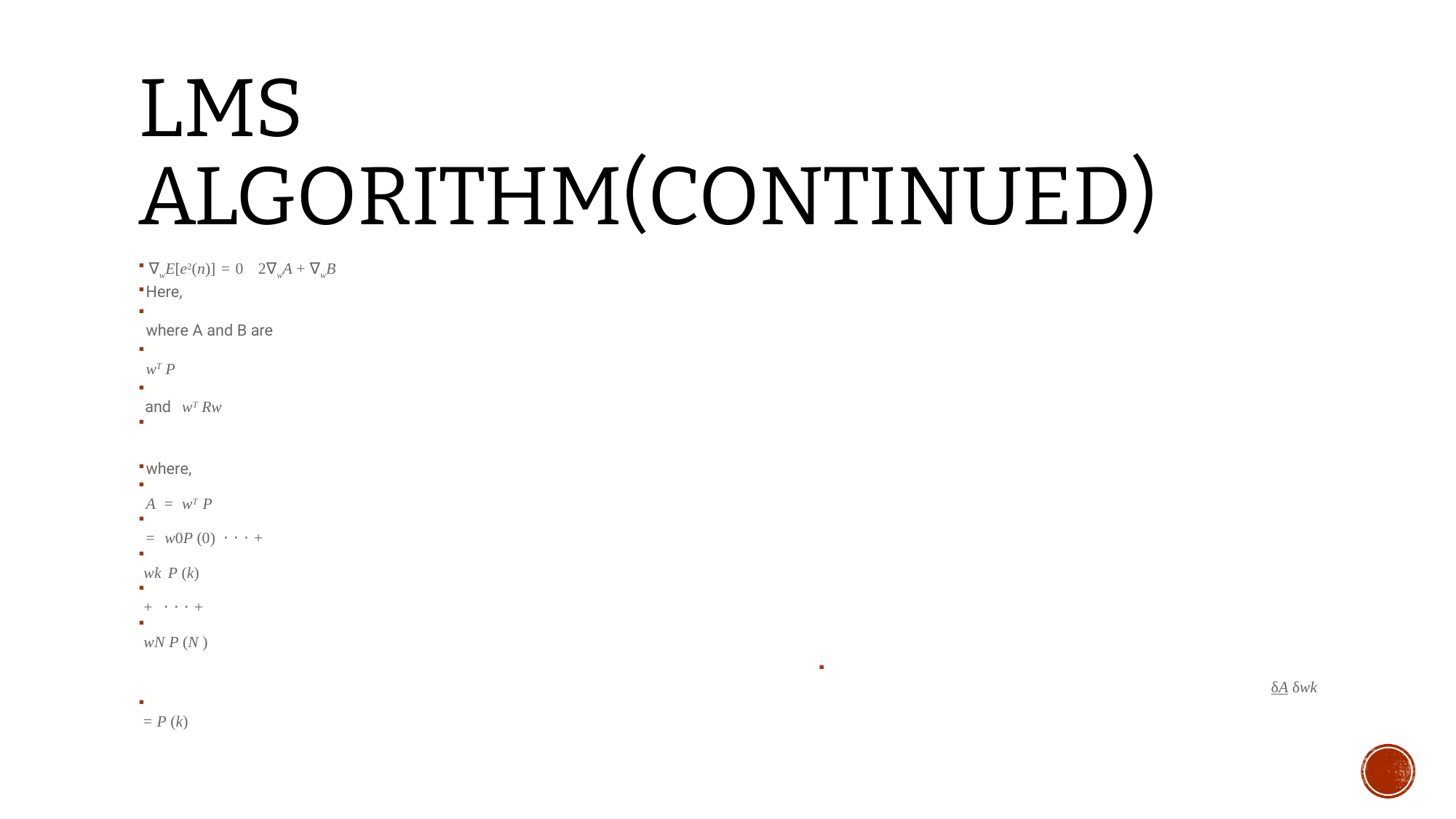

# LMS ALGORITHM(CONTINUED)
∇wE[e2(n)] = 0 ­ 2∇wA + ∇wB
Here,
where A and B are
wT P
and wT Rw

where,
A = wT P
= w0P (0) · · · +
wk P (k)
+ · · · +
wN P (N )
δA δwk
= P (k)